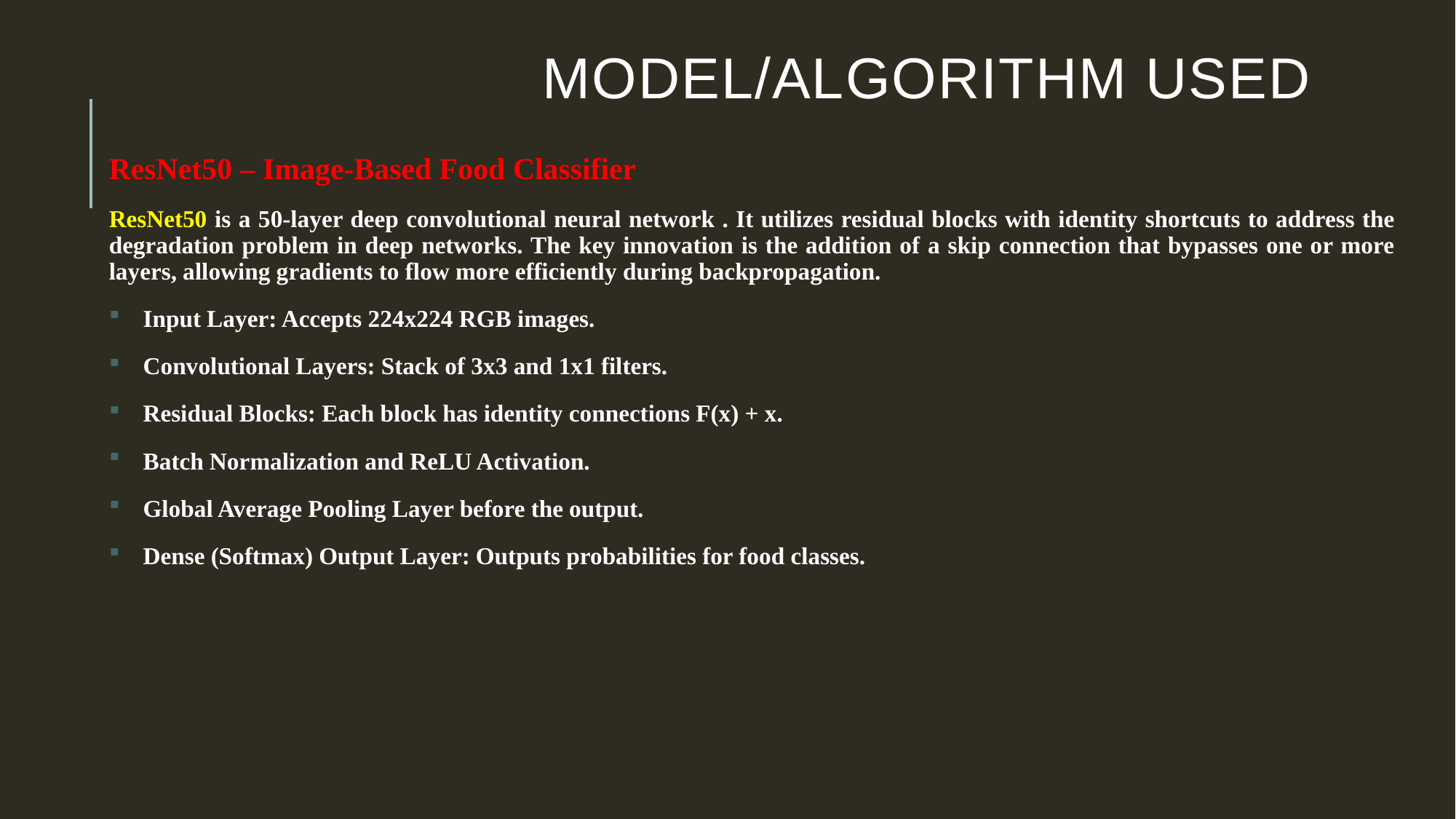

# Model/algorithm used
ResNet50 – Image-Based Food Classifier
ResNet50 is a 50-layer deep convolutional neural network . It utilizes residual blocks with identity shortcuts to address the degradation problem in deep networks. The key innovation is the addition of a skip connection that bypasses one or more layers, allowing gradients to flow more efficiently during backpropagation.
Input Layer: Accepts 224x224 RGB images.
Convolutional Layers: Stack of 3x3 and 1x1 filters.
Residual Blocks: Each block has identity connections F(x) + x.
Batch Normalization and ReLU Activation.
Global Average Pooling Layer before the output.
Dense (Softmax) Output Layer: Outputs probabilities for food classes.